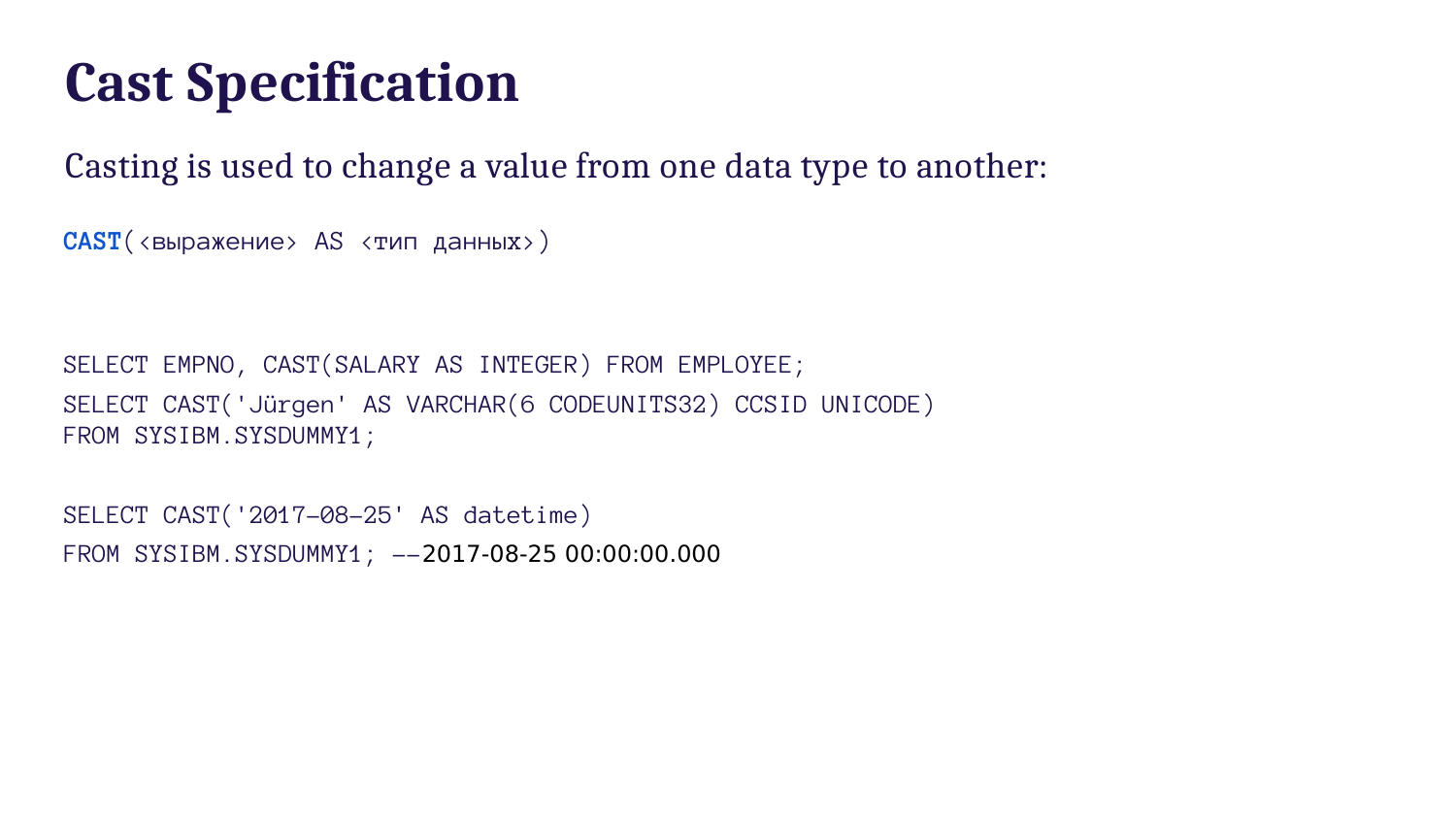

# Cast Specification
Casting is used to change a value from one data type to another:
CAST(<выражение> AS <тип данных>)

SELECT EMPNO, CAST(SALARY AS INTEGER) FROM EMPLOYEE;
SELECT CAST('Jürgen' AS VARCHAR(6 CODEUNITS32) CCSID UNICODE)
FROM SYSIBM.SYSDUMMY1;

SELECT CAST('2017-08-25' AS datetime)
FROM SYSIBM.SYSDUMMY1; --2017-08-25 00:00:00.000